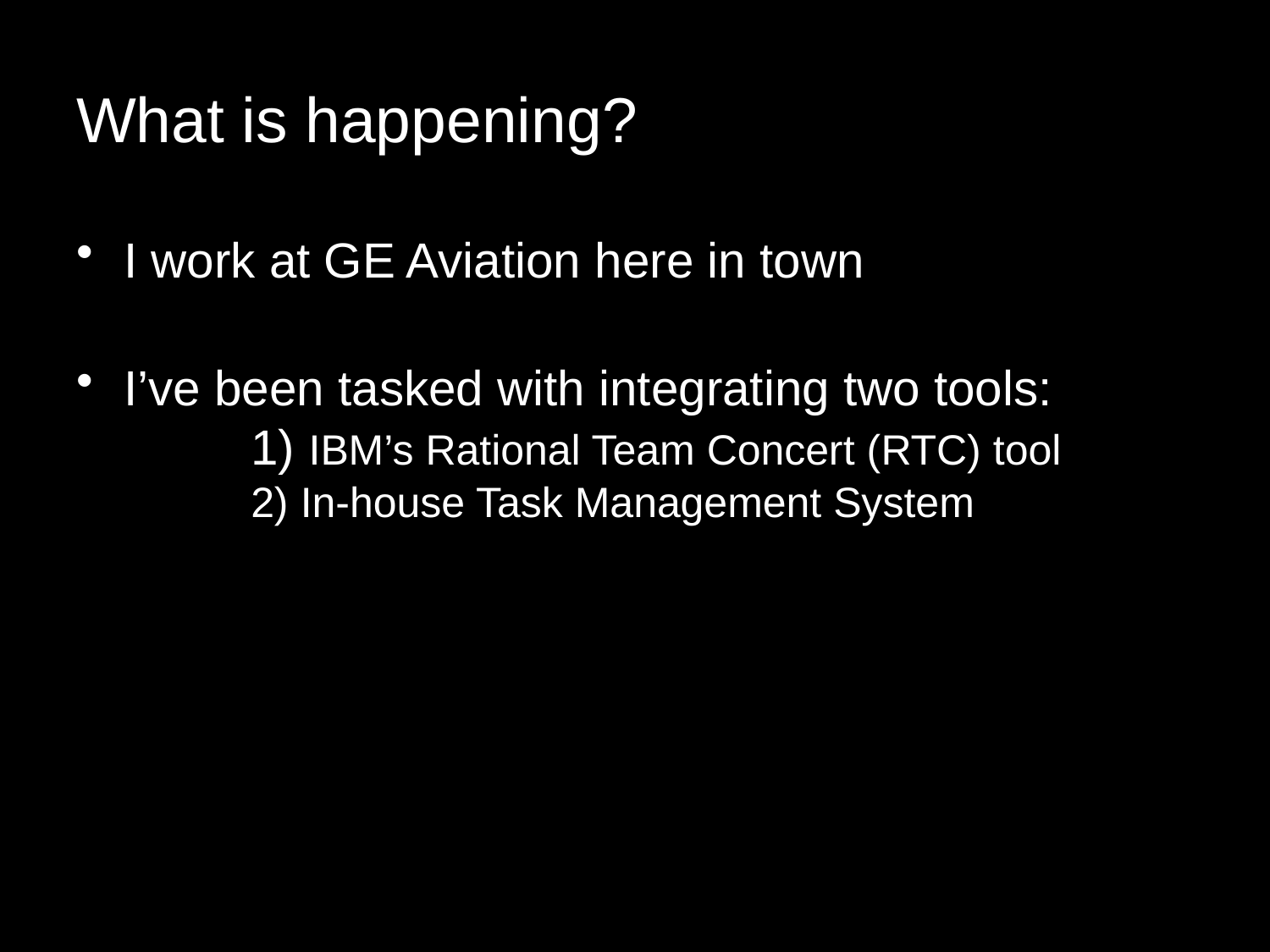

# What is happening?
I work at GE Aviation here in town
I’ve been tasked with integrating two tools:
	1) IBM’s Rational Team Concert (RTC) tool
	2) In-house Task Management System